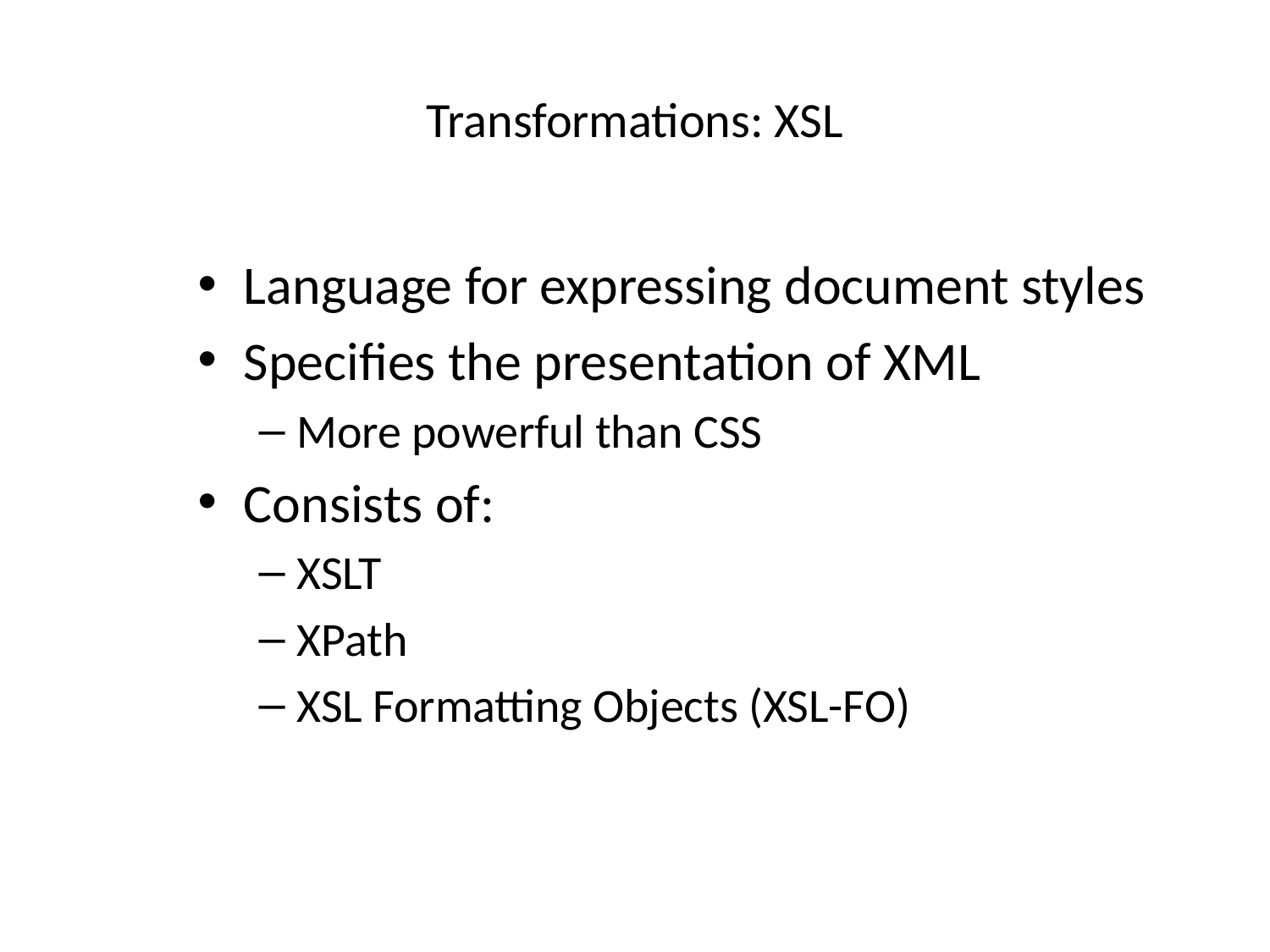

# Transformations: XSL
Language for expressing document styles
Specifies the presentation of XML
More powerful than CSS
Consists of:
XSLT
XPath
XSL Formatting Objects (XSL-FO)